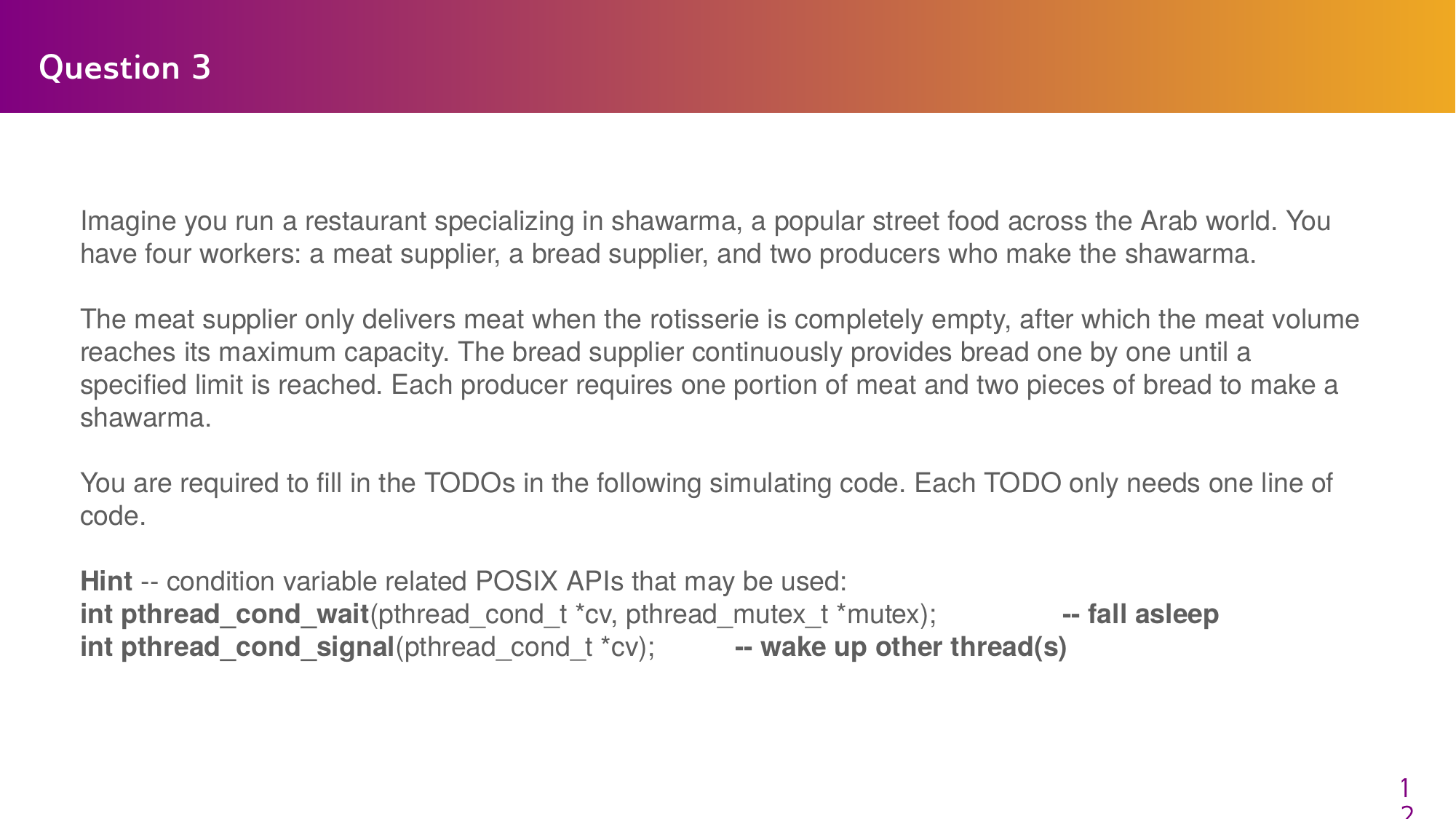

# Question 3
Imagine you run a restaurant specializing in shawarma, a popular street food across the Arab world. You have four workers: a meat supplier, a bread supplier, and two producers who make the shawarma.

The meat supplier only delivers meat when the rotisserie is completely empty, after which the meat volume reaches its maximum capacity. The bread supplier continuously provides bread one by one until a specified limit is reached. Each producer requires one portion of meat and two pieces of bread to make a shawarma.

You are required to fill in the TODOs in the following simulating code. Each TODO only needs one line of code.

Hint -- condition variable related POSIX APIs that may be used:
int pthread_cond_wait(pthread_cond_t *cv, pthread_mutex_t *mutex); 		-- fall asleep
int pthread_cond_signal(pthread_cond_t *cv); 	-- wake up other thread(s)

12